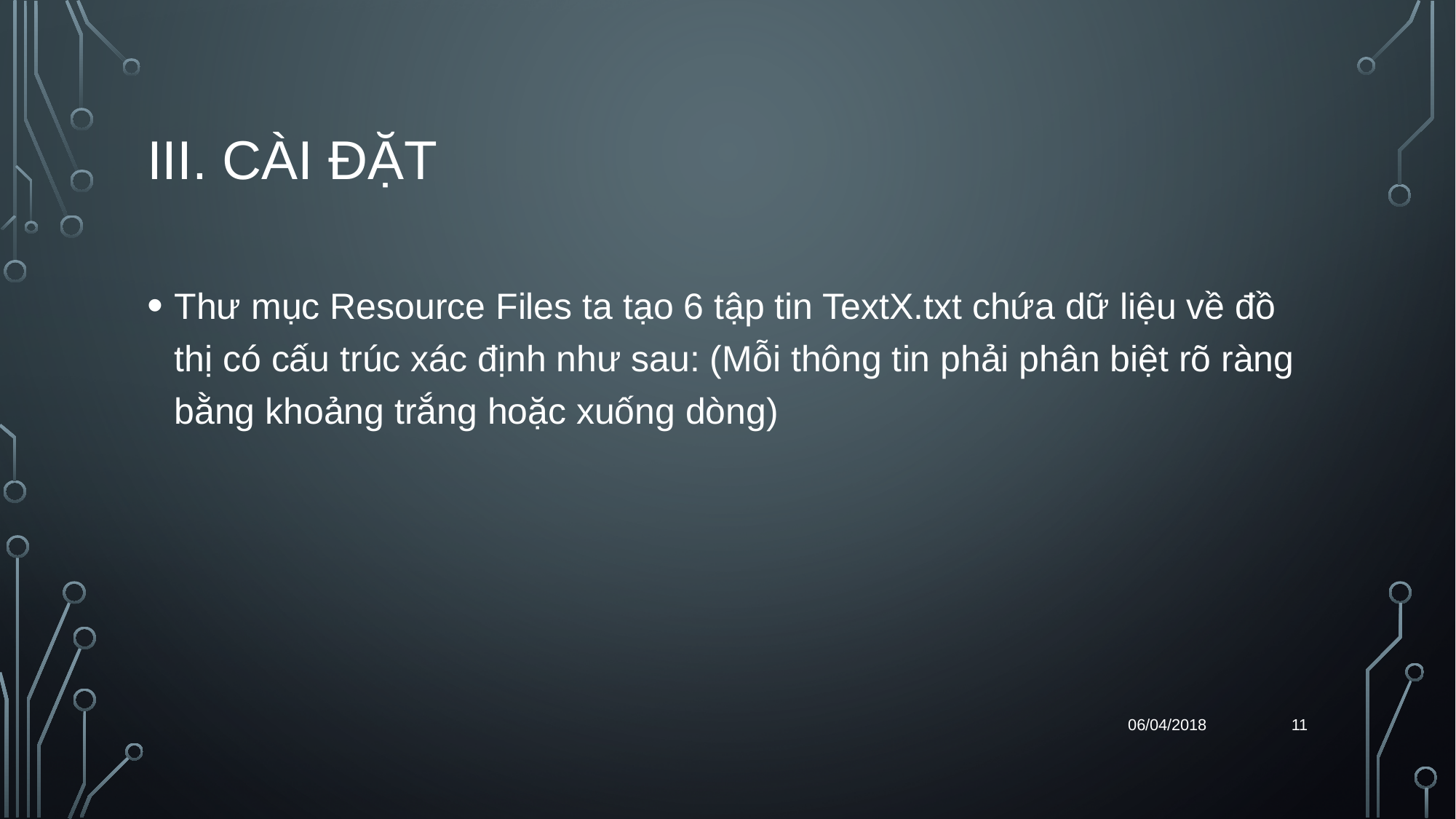

# iii. Cài đặt
Thư mục Resource Files ta tạo 6 tập tin TextX.txt chứa dữ liệu về đồ thị có cấu trúc xác định như sau: (Mỗi thông tin phải phân biệt rõ ràng bằng khoảng trắng hoặc xuống dòng)
11
06/04/2018